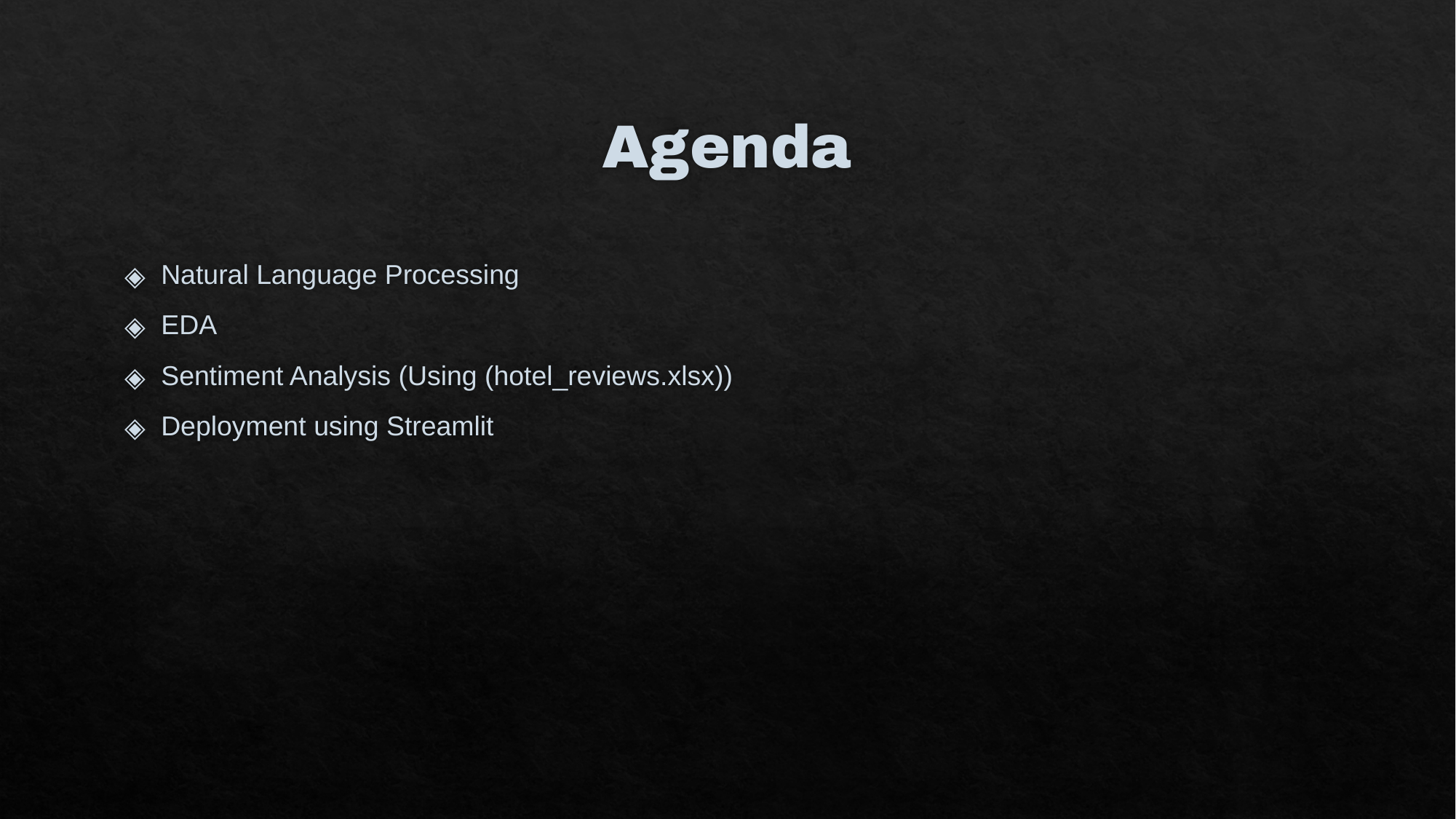

# Agenda
Natural Language Processing
EDA
Sentiment Analysis (Using (hotel_reviews.xlsx))
Deployment using Streamlit